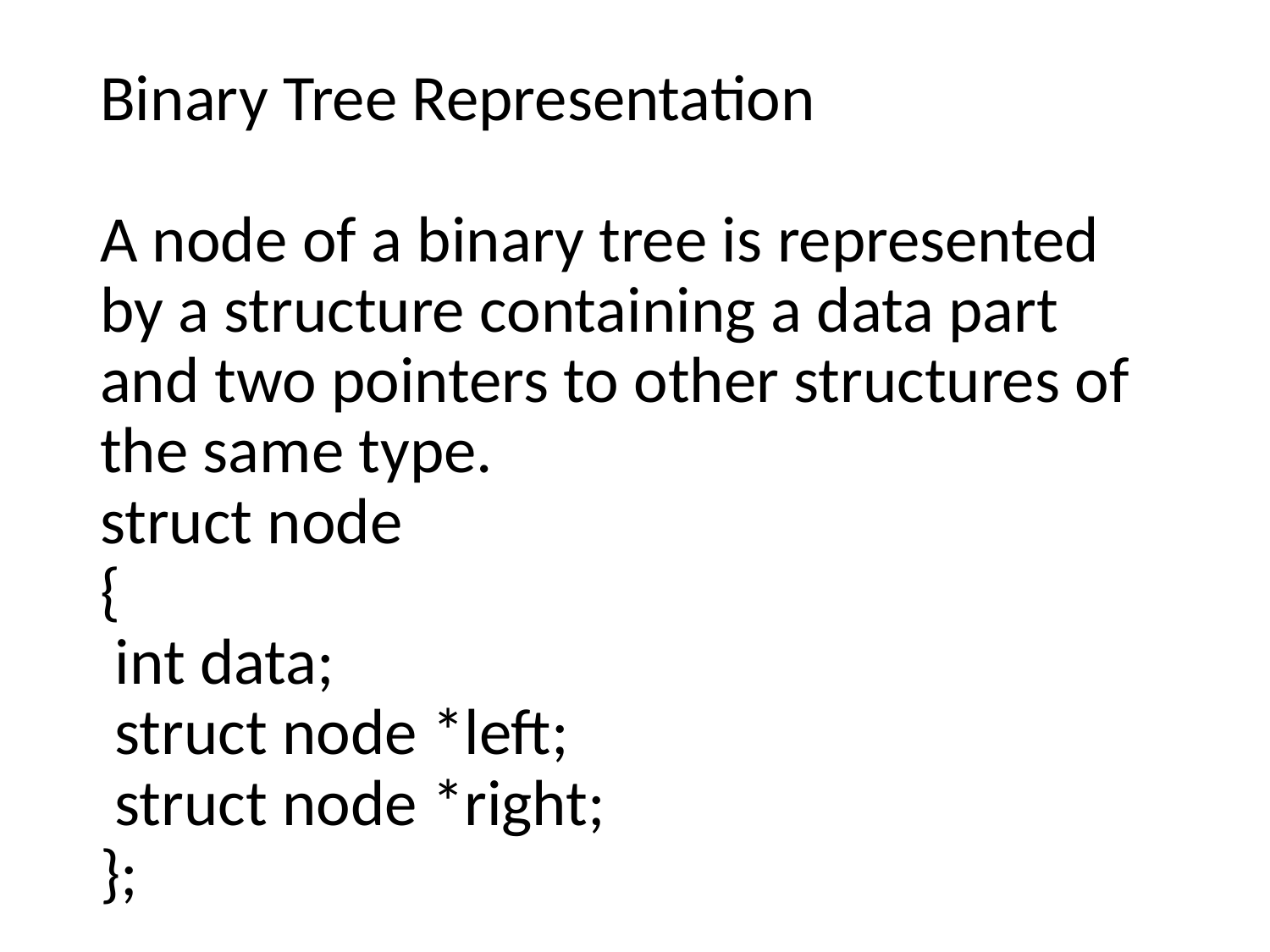

# Binary Tree Representation A node of a binary tree is represented by a structure containing a data part and two pointers to other structures of the same type. struct node { int data; struct node *left; struct node *right; };